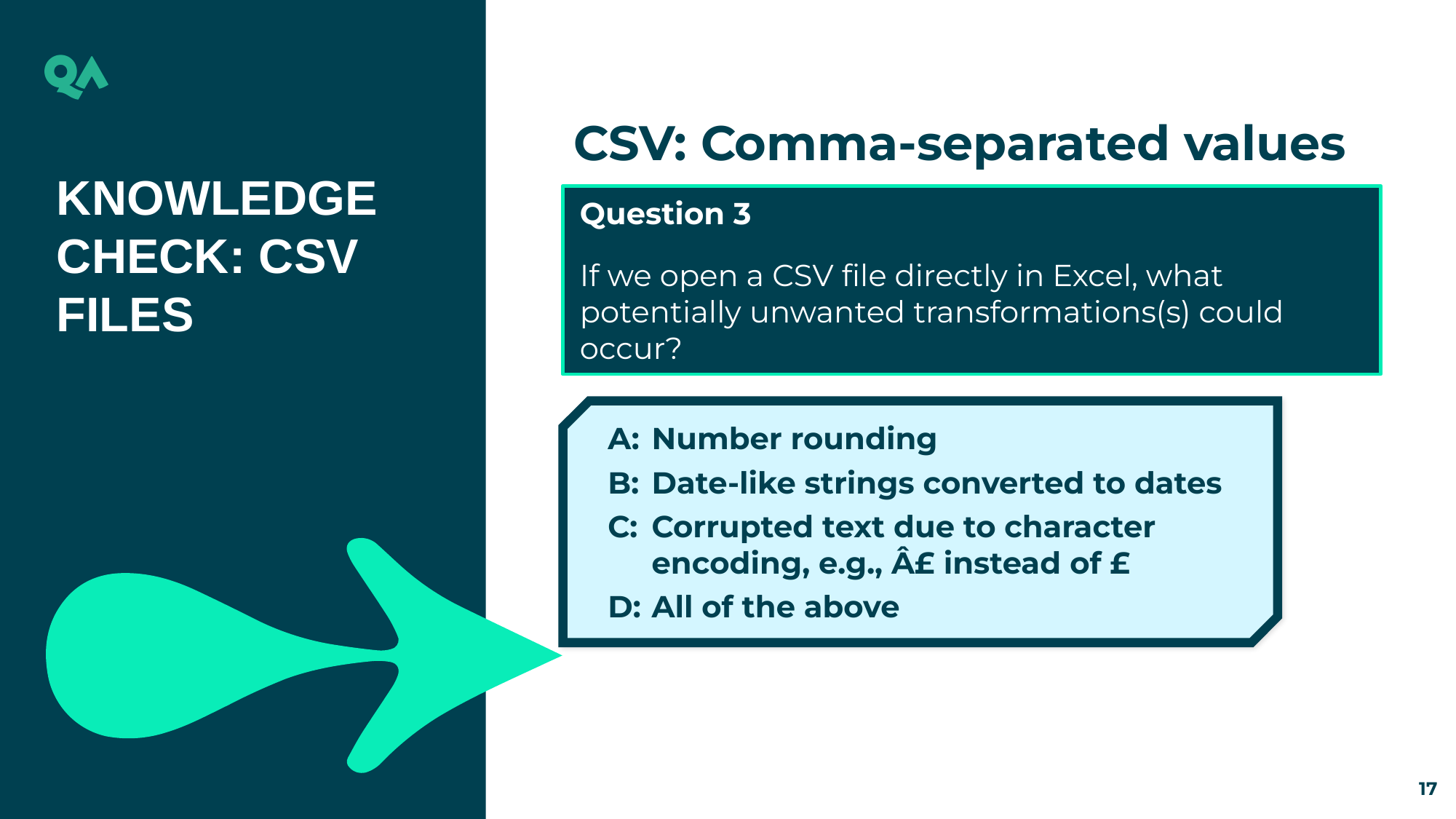

CSV: Comma-separated values
Knowledge check: CSV files
Question 3

If we open a CSV file directly in Excel, what potentially unwanted transformations(s) could occur?
A:	Number rounding
B:	Date-like strings converted to dates
C:	Corrupted text due to character encoding, e.g., Â£ instead of £
D:	All of the above
17